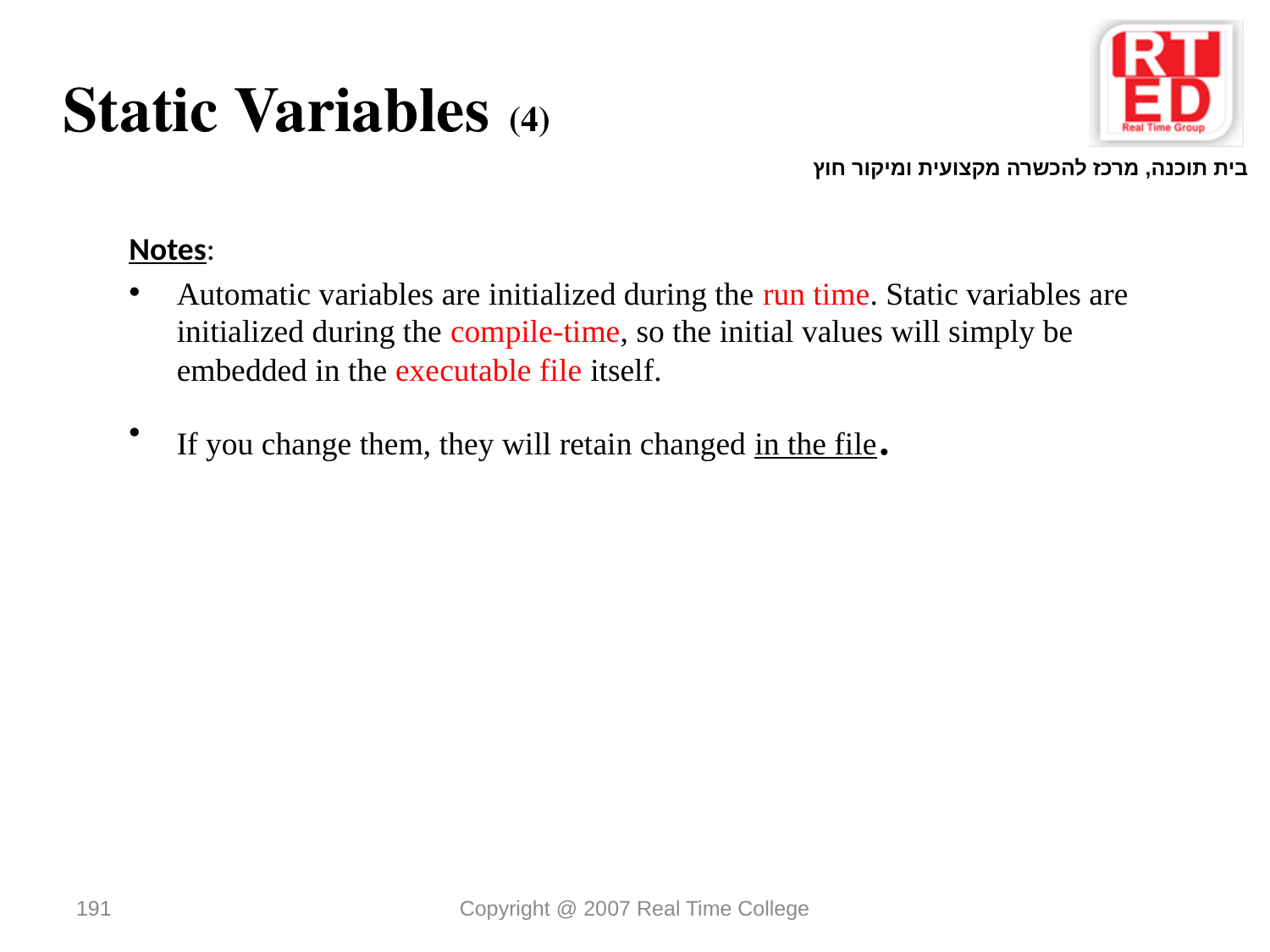

# Static Variables (4)
Notes:
Automatic variables are initialized during the run time. Static variables are initialized during the compile-time, so the initial values will simply be embedded in the executable file itself.
If you change them, they will retain changed in the file.
191
Copyright @ 2007 Real Time College